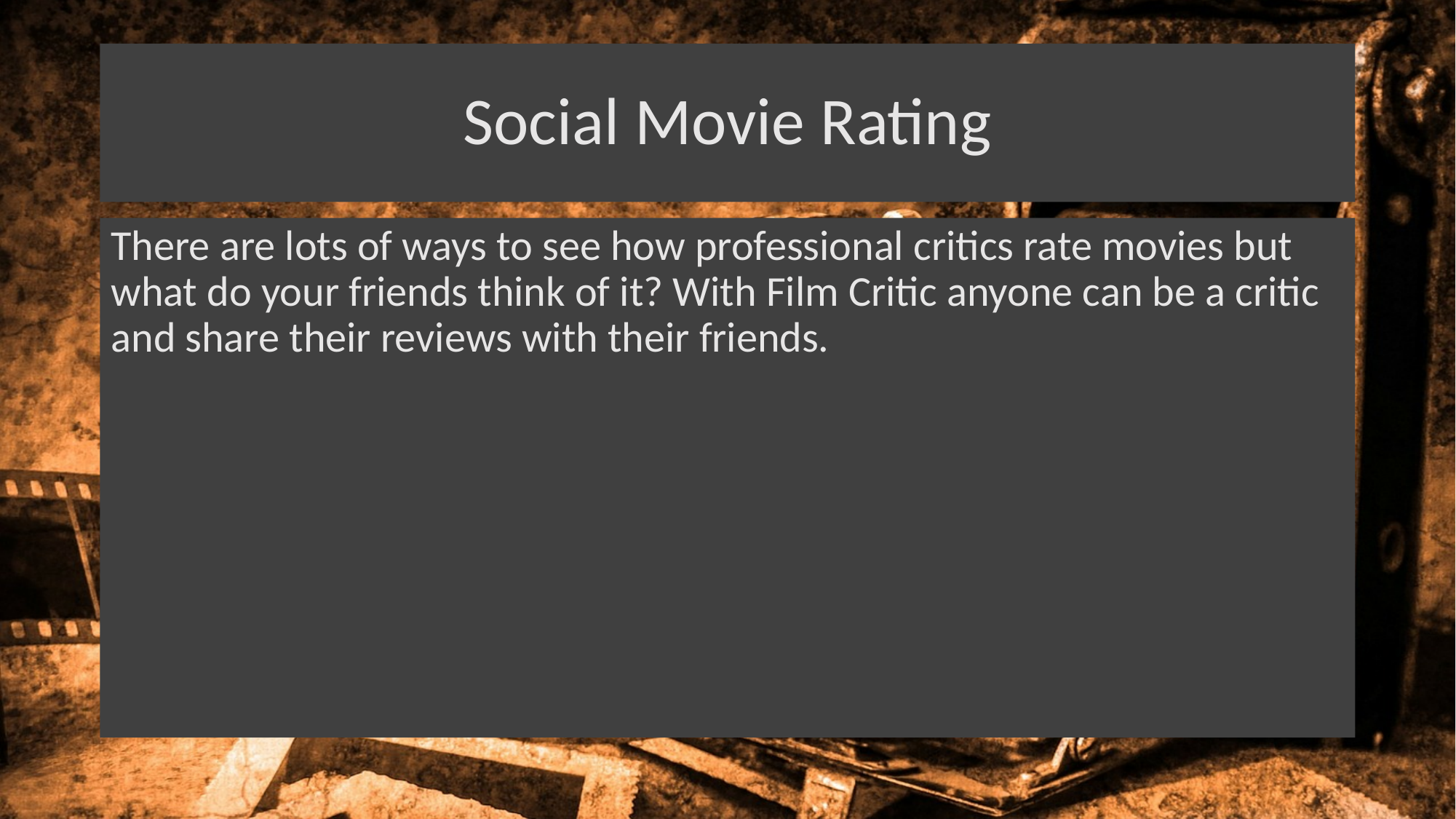

# Social Movie Rating
There are lots of ways to see how professional critics rate movies but what do your friends think of it? With Film Critic anyone can be a critic and share their reviews with their friends.